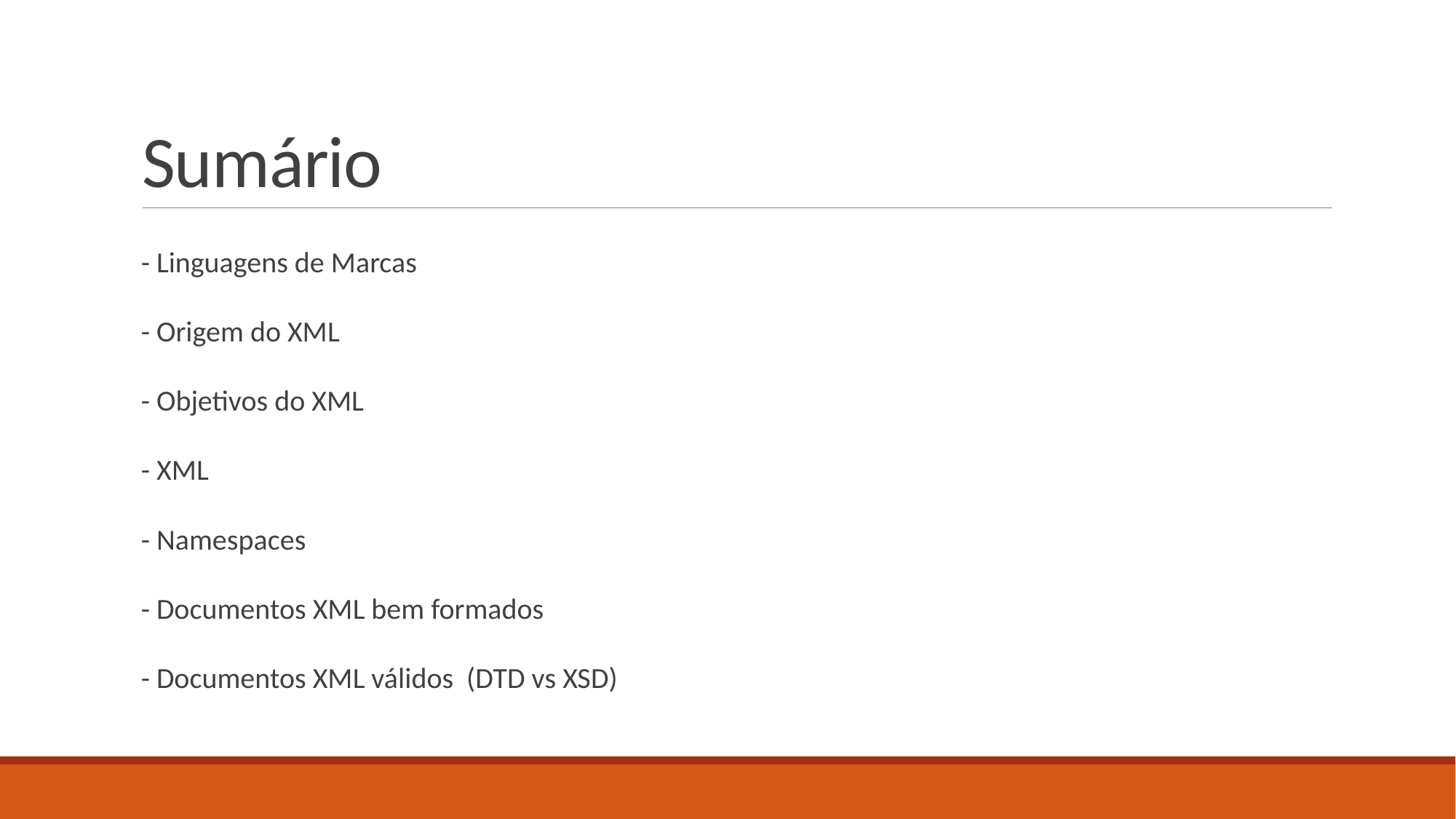

# Sumário
- Linguagens de Marcas
- Origem do XML
- Objetivos do XML
- XML
- Namespaces
- Documentos XML bem formados
- Documentos XML válidos  (DTD vs XSD)